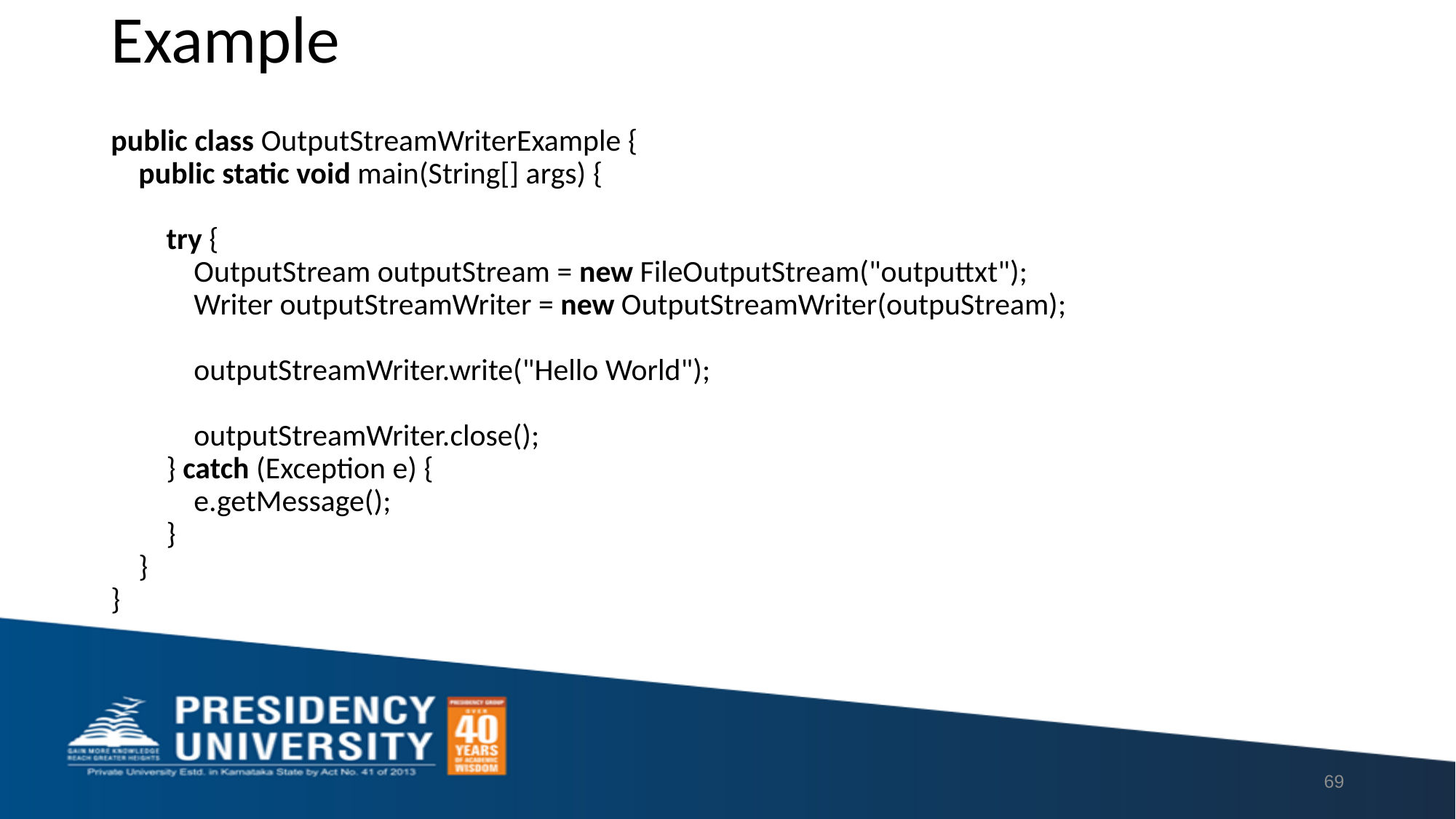

# Example
public class OutputStreamWriterExample {
    public static void main(String[] args) {

        try {
            OutputStream outputStream = new FileOutputStream("outputtxt");
            Writer outputStreamWriter = new OutputStreamWriter(outpuStream);

            outputStreamWriter.write("Hello World");

            outputStreamWriter.close();
        } catch (Exception e) {
            e.getMessage();
        }
    }
}

69